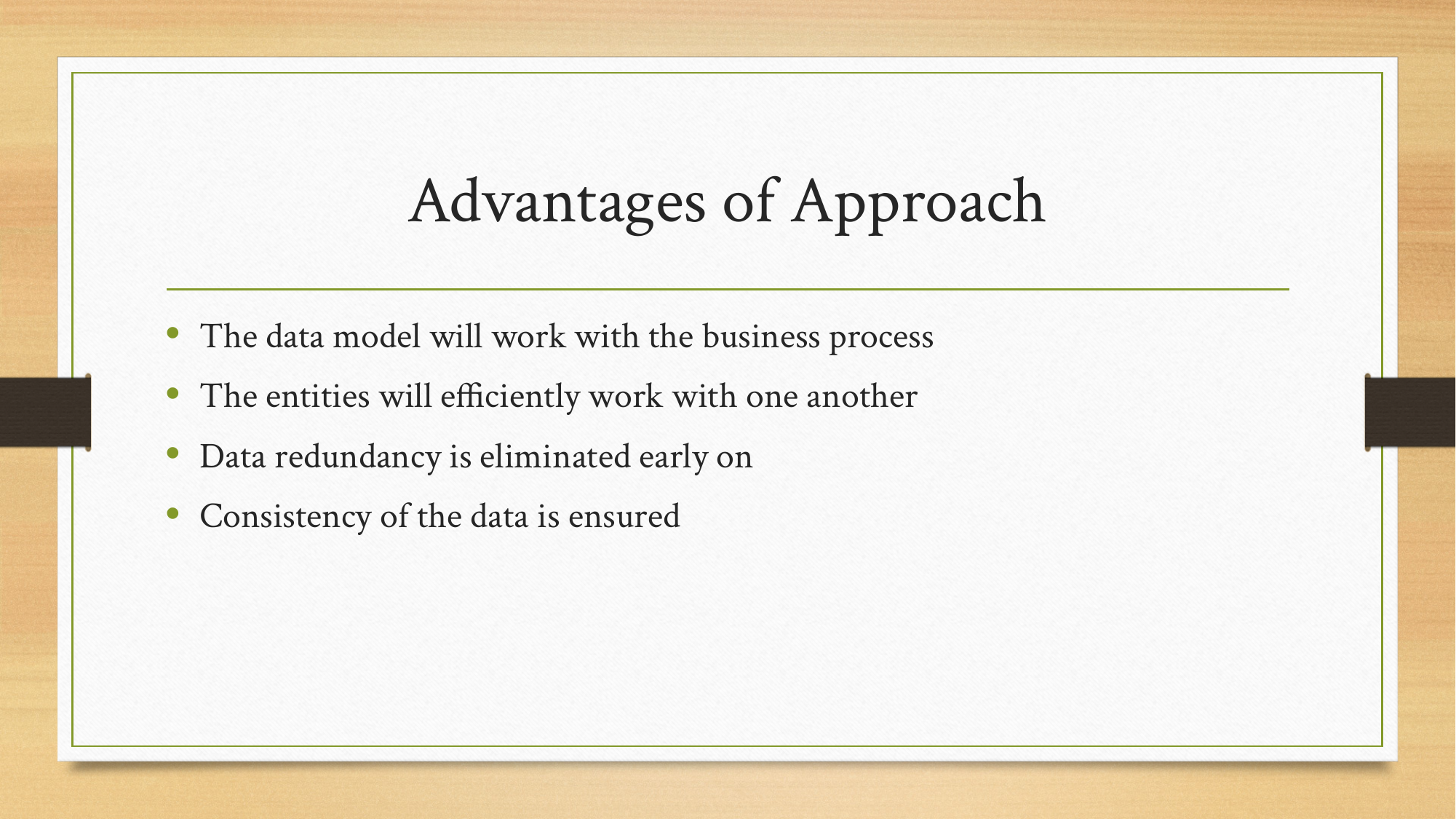

# Advantages of Approach
The data model will work with the business process
The entities will efficiently work with one another
Data redundancy is eliminated early on
Consistency of the data is ensured